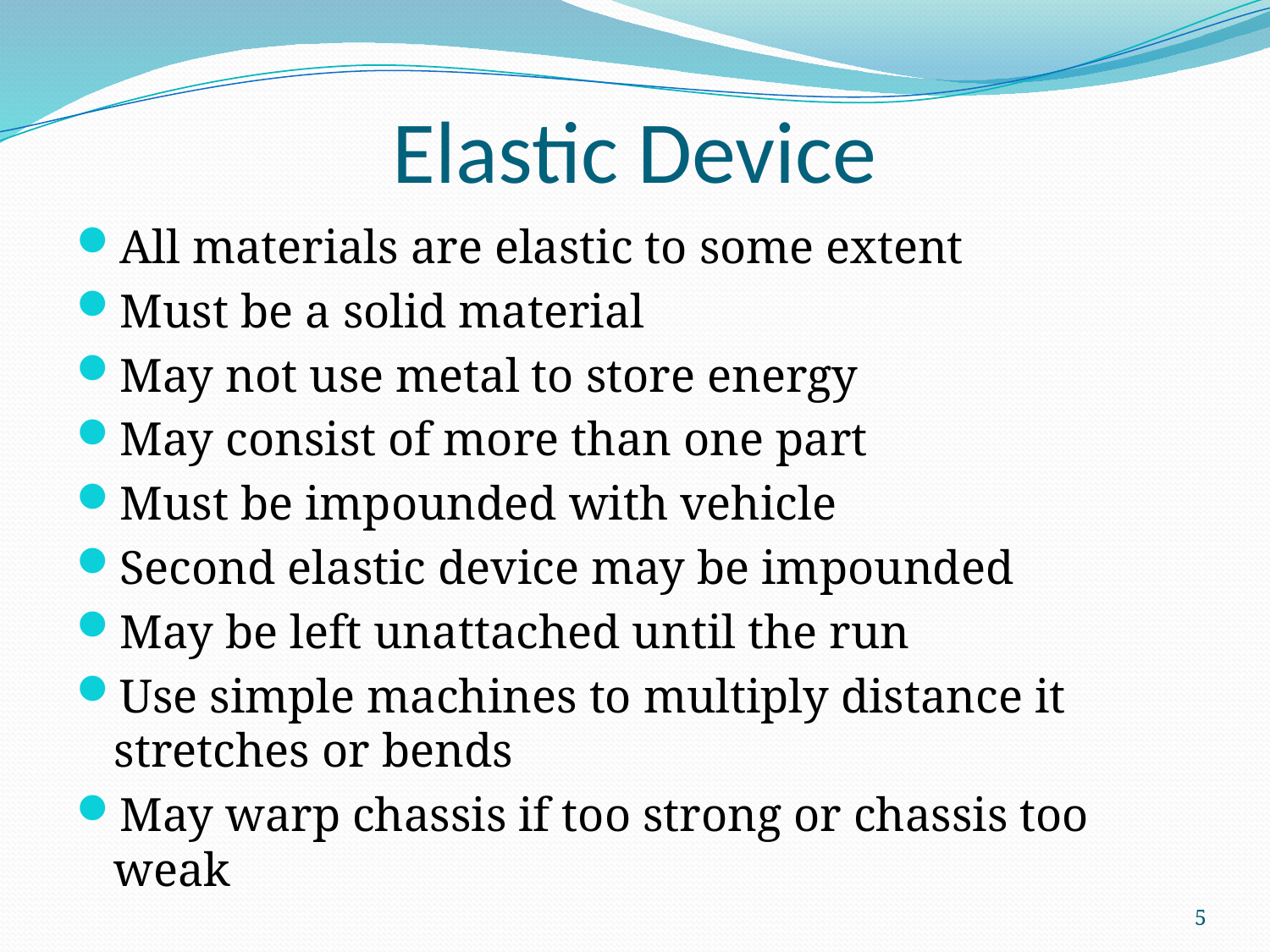

# Elastic Device
All materials are elastic to some extent
Must be a solid material
May not use metal to store energy
May consist of more than one part
Must be impounded with vehicle
Second elastic device may be impounded
May be left unattached until the run
Use simple machines to multiply distance it stretches or bends
May warp chassis if too strong or chassis too weak

5